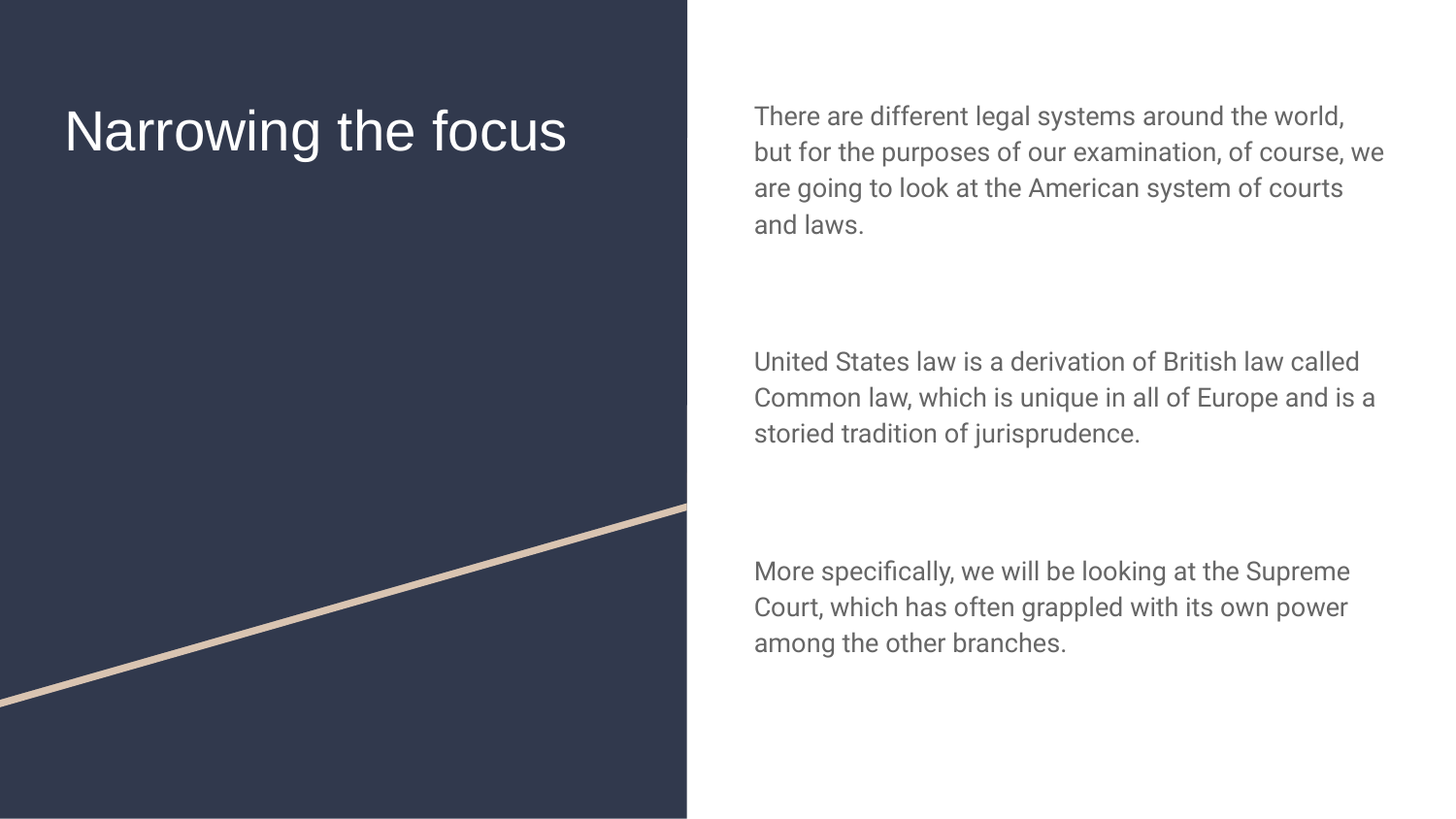

# Narrowing the focus
There are different legal systems around the world, but for the purposes of our examination, of course, we are going to look at the American system of courts and laws.

United States law is a derivation of British law called Common law, which is unique in all of Europe and is a storied tradition of jurisprudence.

More specifically, we will be looking at the Supreme Court, which has often grappled with its own power among the other branches.